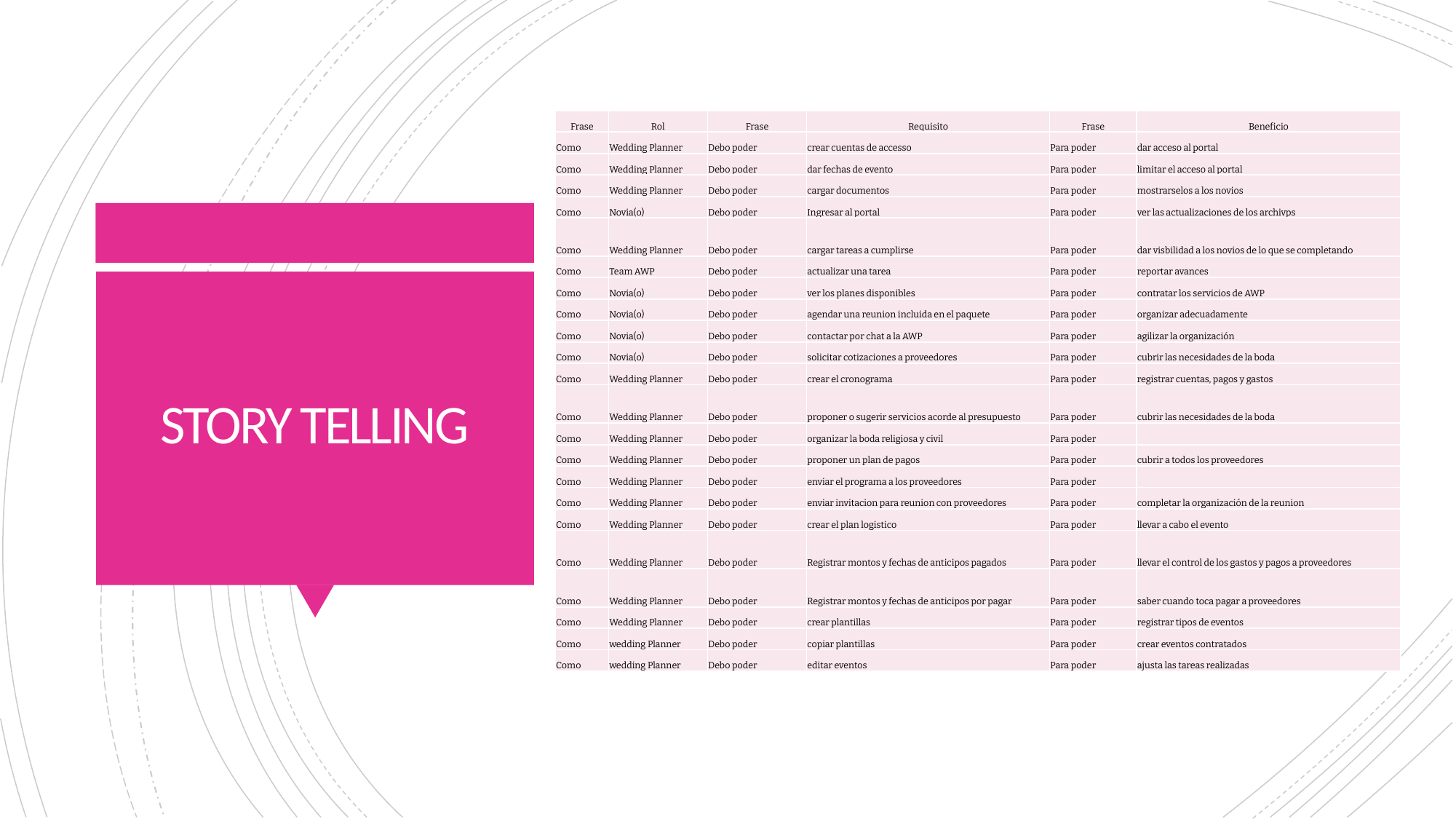

| Frase | Rol | Frase | Requisito | Frase | Beneficio |
| --- | --- | --- | --- | --- | --- |
| Como | Wedding Planner | Debo poder | crear cuentas de accesso | Para poder | dar acceso al portal |
| Como | Wedding Planner | Debo poder | dar fechas de evento | Para poder | limitar el acceso al portal |
| Como | Wedding Planner | Debo poder | cargar documentos | Para poder | mostrarselos a los novios |
| Como | Novia(o) | Debo poder | Ingresar al portal | Para poder | ver las actualizaciones de los archivps |
| Como | Wedding Planner | Debo poder | cargar tareas a cumplirse | Para poder | dar visbilidad a los novios de lo que se completando |
| Como | Team AWP | Debo poder | actualizar una tarea | Para poder | reportar avances |
| Como | Novia(o) | Debo poder | ver los planes disponibles | Para poder | contratar los servicios de AWP |
| Como | Novia(o) | Debo poder | agendar una reunion incluida en el paquete | Para poder | organizar adecuadamente |
| Como | Novia(o) | Debo poder | contactar por chat a la AWP | Para poder | agilizar la organización |
| Como | Novia(o) | Debo poder | solicitar cotizaciones a proveedores | Para poder | cubrir las necesidades de la boda |
| Como | Wedding Planner | Debo poder | crear el cronograma | Para poder | registrar cuentas, pagos y gastos |
| Como | Wedding Planner | Debo poder | proponer o sugerir servicios acorde al presupuesto | Para poder | cubrir las necesidades de la boda |
| Como | Wedding Planner | Debo poder | organizar la boda religiosa y civil | Para poder |  |
| Como | Wedding Planner | Debo poder | proponer un plan de pagos | Para poder | cubrir a todos los proveedores |
| Como | Wedding Planner | Debo poder | enviar el programa a los proveedores | Para poder |  |
| Como | Wedding Planner | Debo poder | enviar invitacion para reunion con proveedores | Para poder | completar la organización de la reunion |
| Como | Wedding Planner | Debo poder | crear el plan logistico | Para poder | llevar a cabo el evento |
| Como | Wedding Planner | Debo poder | Registrar montos y fechas de anticipos pagados | Para poder | llevar el control de los gastos y pagos a proveedores |
| Como | Wedding Planner | Debo poder | Registrar montos y fechas de anticipos por pagar | Para poder | saber cuando toca pagar a proveedores |
| Como | Wedding Planner | Debo poder | crear plantillas | Para poder | registrar tipos de eventos |
| Como | wedding Planner | Debo poder | copiar plantillas | Para poder | crear eventos contratados |
| Como | wedding Planner | Debo poder | editar eventos | Para poder | ajusta las tareas realizadas |
# STORY TELLING